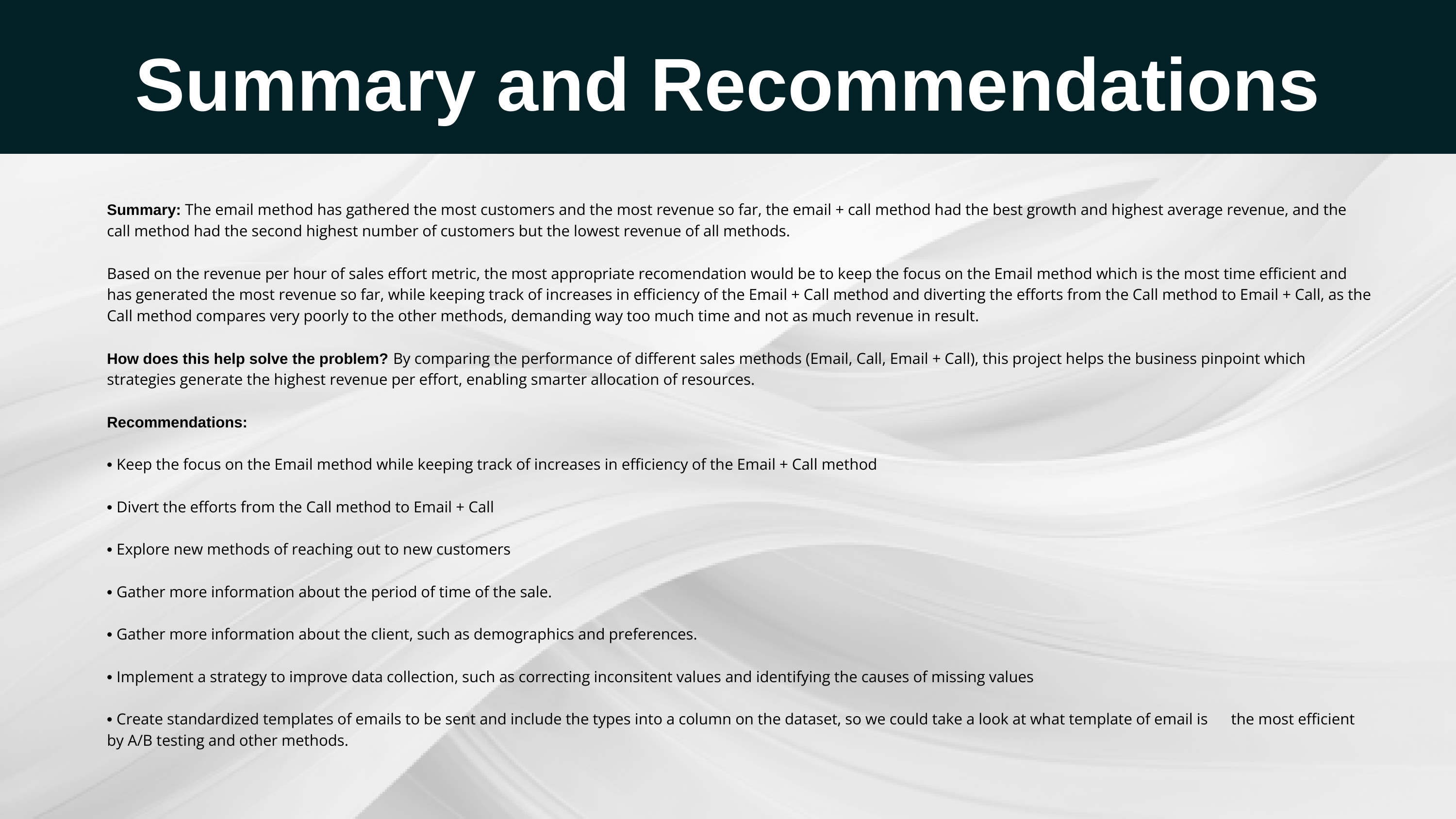

Summary and Recommendations

Summary: The email method has gathered the most customers and the most revenue so far, the email + call method had the best growth and highest average revenue, and the call method had the second highest number of customers but the lowest revenue of all methods.

Based on the revenue per hour of sales effort metric, the most appropriate recomendation would be to keep the focus on the Email method which is the most time efficient and has generated the most revenue so far, while keeping track of increases in efficiency of the Email + Call method and diverting the efforts from the Call method to Email + Call, as the Call method compares very poorly to the other methods, demanding way too much time and not as much revenue in result.

How does this help solve the problem? By comparing the performance of different sales methods (Email, Call, Email + Call), this project helps the business pinpoint which strategies generate the highest revenue per effort, enabling smarter allocation of resources.

Recommendations:

• Keep the focus on the Email method while keeping track of increases in efficiency of the Email + Call method

• Divert the efforts from the Call method to Email + Call

• Explore new methods of reaching out to new customers

• Gather more information about the period of time of the sale.

• Gather more information about the client, such as demographics and preferences.

• Implement a strategy to improve data collection, such as correcting inconsitent values and identifying the causes of missing values

• Create standardized templates of emails to be sent and include the types into a column on the dataset, so we could take a look at what template of email is      the most efficient by A/B testing and other methods.